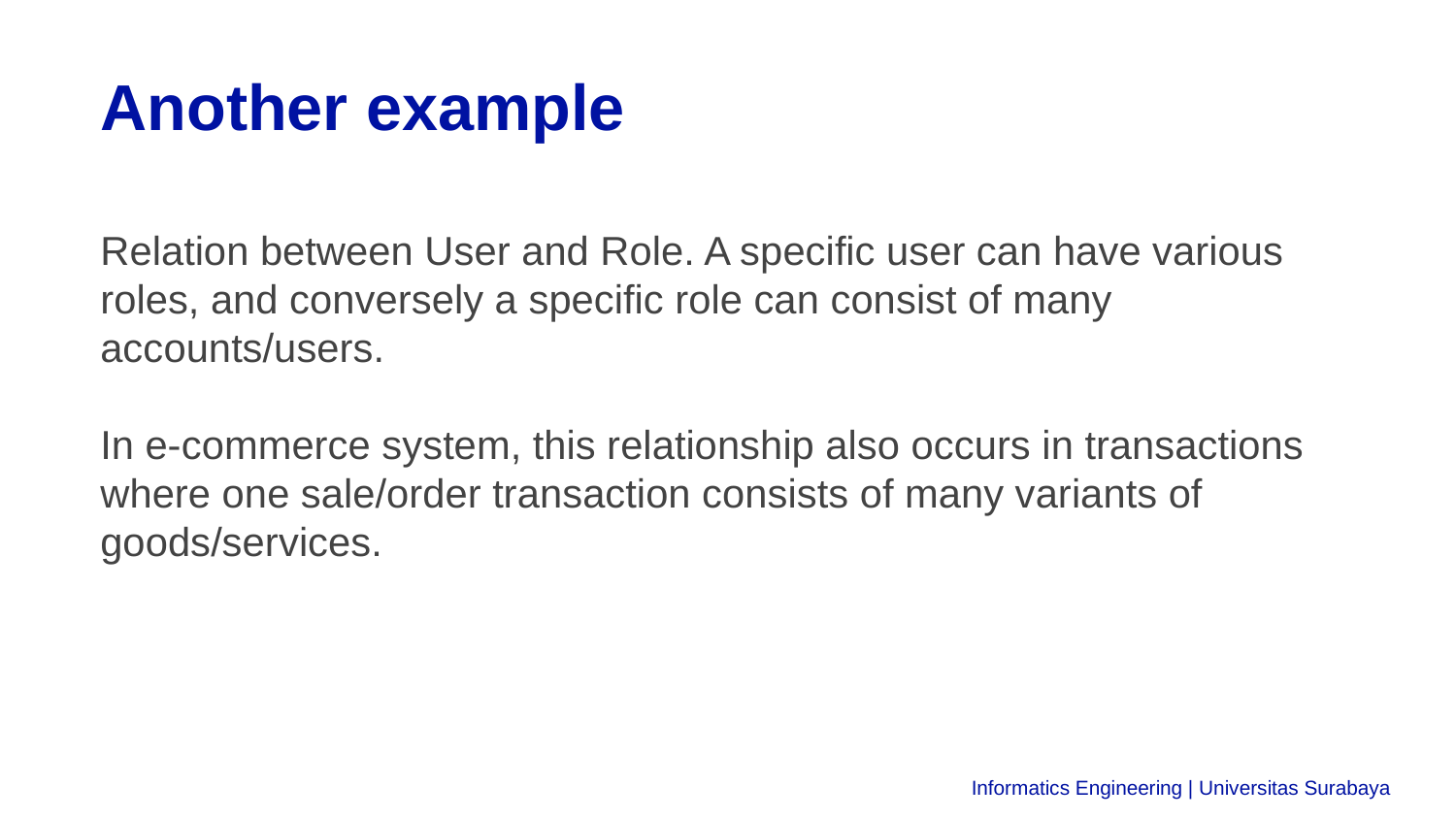

Another example
Relation between User and Role. A specific user can have various roles, and conversely a specific role can consist of many accounts/users.

In e-commerce system, this relationship also occurs in transactions where one sale/order transaction consists of many variants of goods/services.

Informatics Engineering | Universitas Surabaya